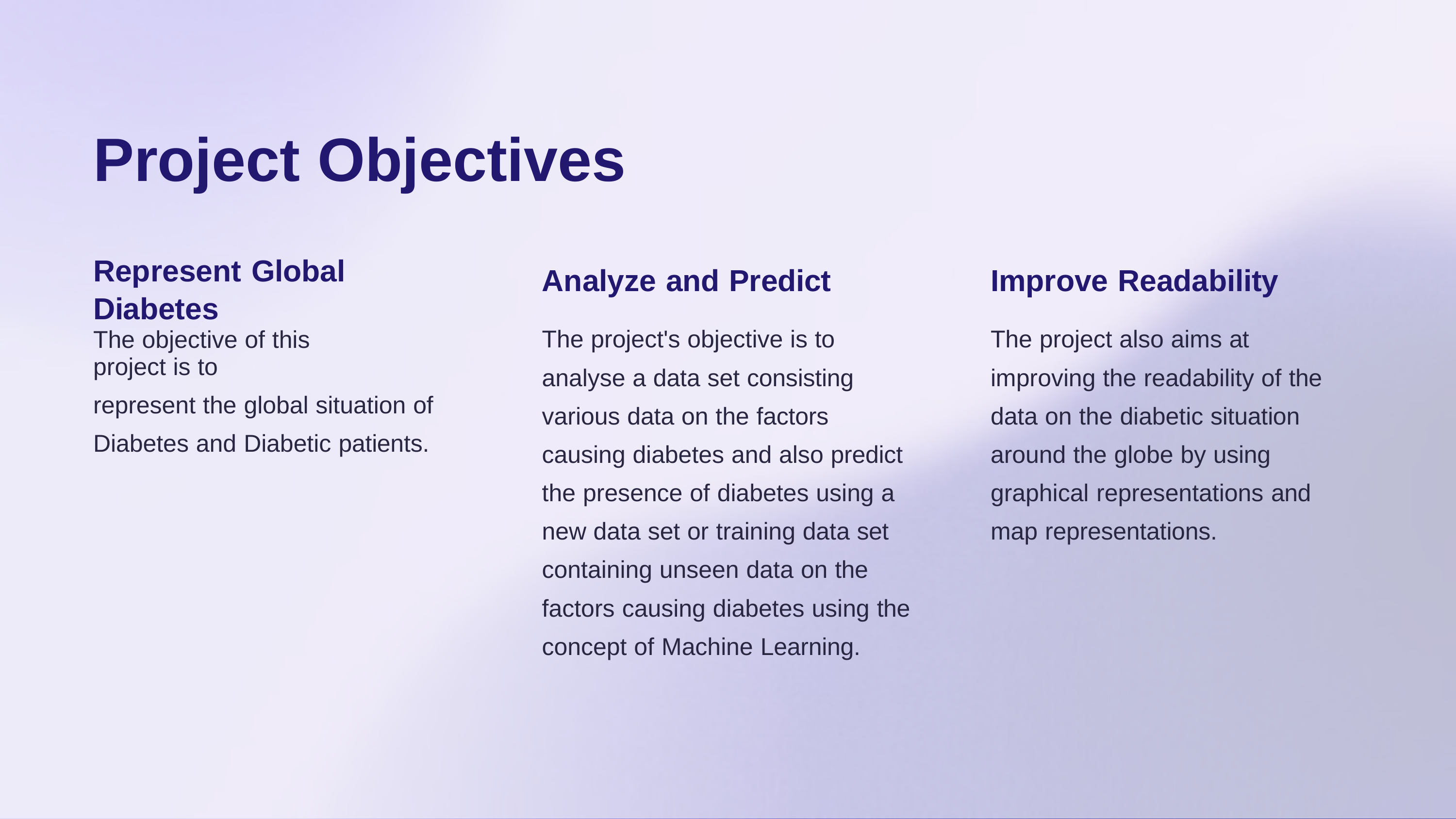

# Project Objectives
Represent Global Diabetes
The objective of this project is to
represent the global situation of Diabetes and Diabetic patients.
Analyze and Predict
The project's objective is to analyse a data set consisting various data on the factors causing diabetes and also predict the presence of diabetes using a new data set or training data set containing unseen data on the factors causing diabetes using the concept of Machine Learning.
Improve Readability
The project also aims at improving the readability of the data on the diabetic situation around the globe by using graphical representations and map representations.